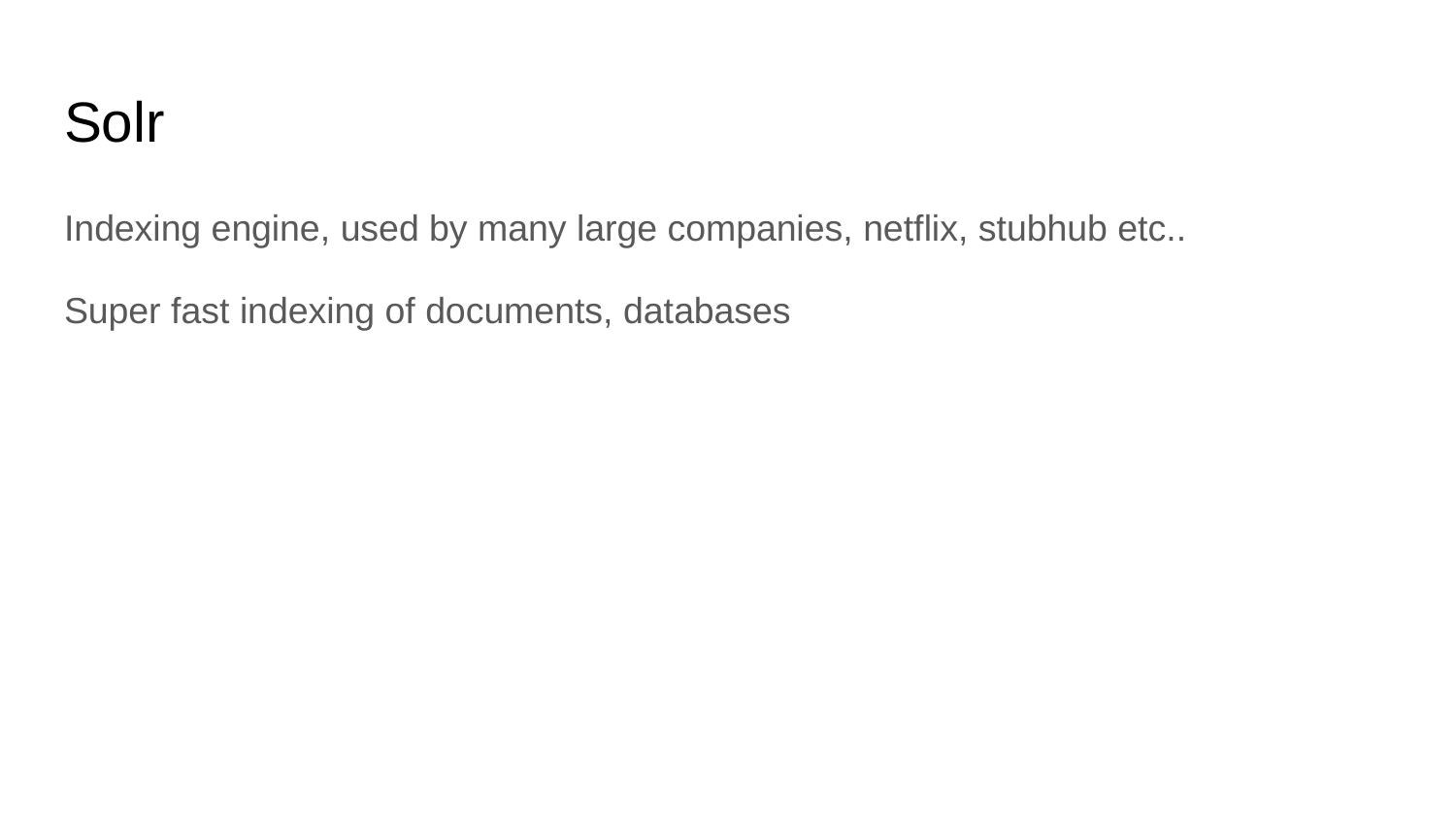

# Solr
Indexing engine, used by many large companies, netflix, stubhub etc..
Super fast indexing of documents, databases